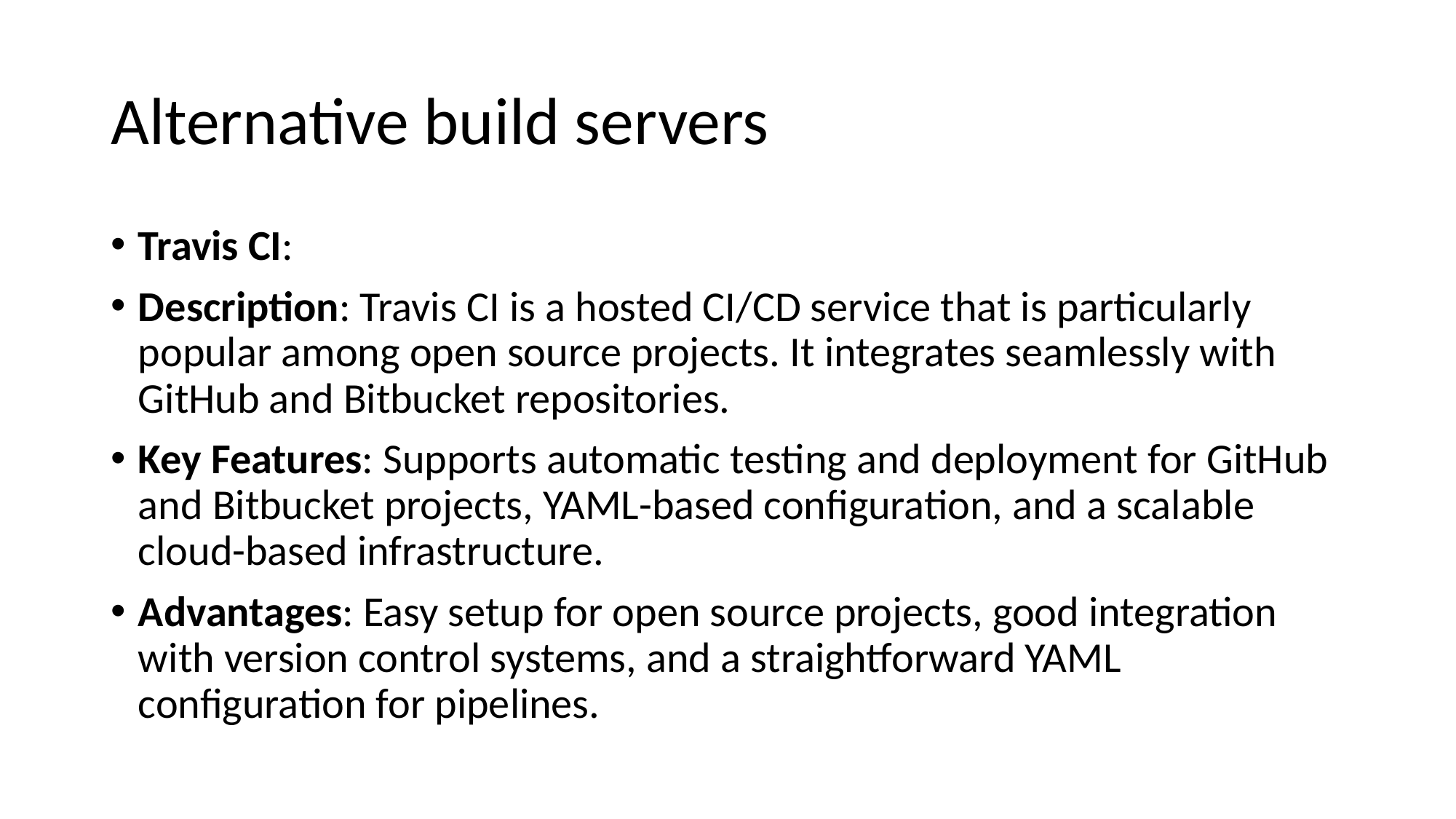

# Alternative build servers
Travis CI:
Description: Travis CI is a hosted CI/CD service that is particularly popular among open source projects. It integrates seamlessly with GitHub and Bitbucket repositories.
Key Features: Supports automatic testing and deployment for GitHub and Bitbucket projects, YAML-based configuration, and a scalable cloud-based infrastructure.
Advantages: Easy setup for open source projects, good integration with version control systems, and a straightforward YAML configuration for pipelines.